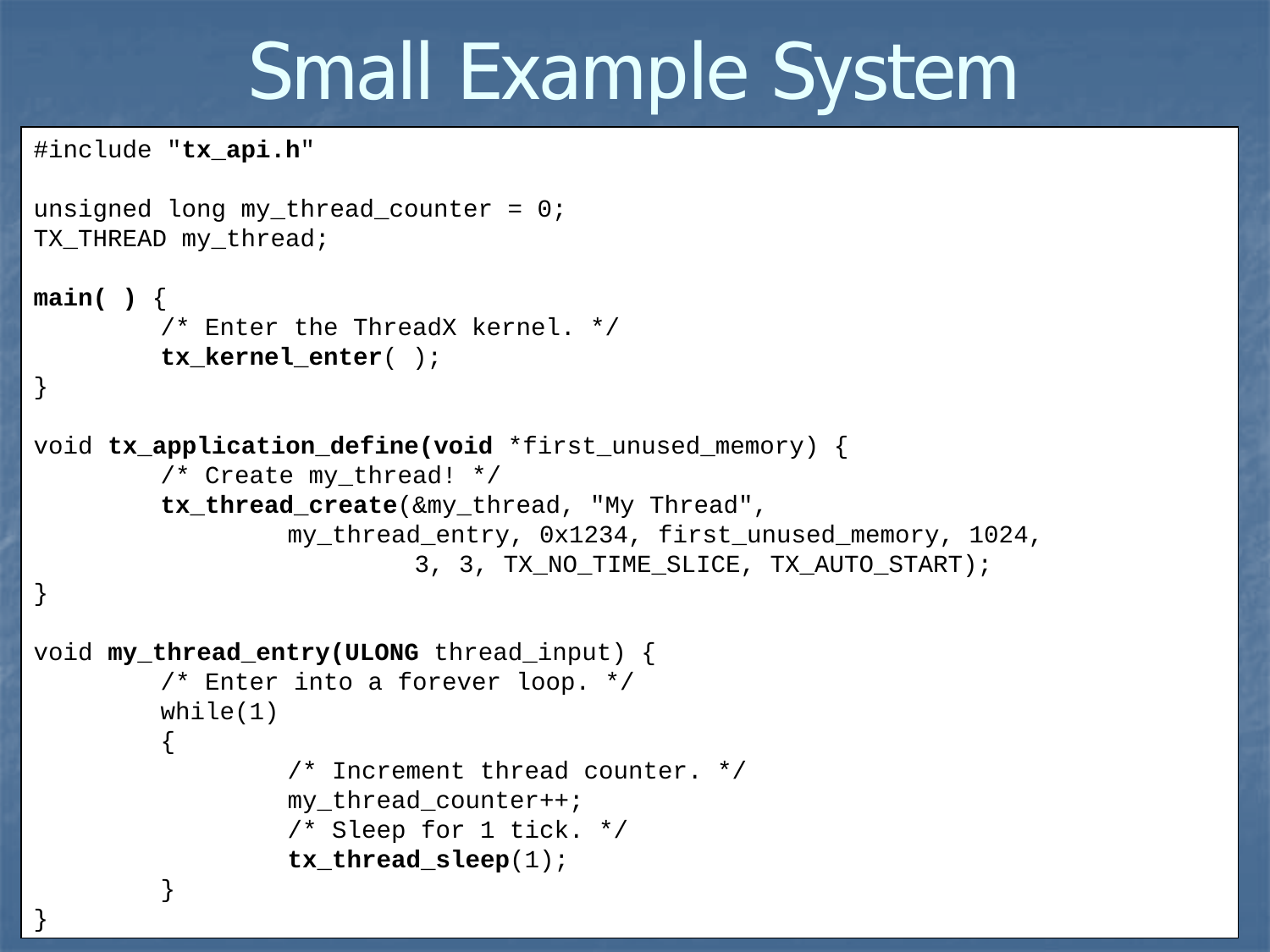

# Small Example System
#include "tx_api.h"

unsigned long my_thread_counter = 0;
TX_THREAD my_thread;

main( ) {
	/* Enter the ThreadX kernel. */
	tx_kernel_enter( );
}

void tx_application_define(void *first_unused_memory) {
	/* Create my_thread! */
	tx_thread_create(&my_thread, "My Thread",
		my_thread_entry, 0x1234, first_unused_memory, 1024,
			3, 3, TX_NO_TIME_SLICE, TX_AUTO_START);
}

void my_thread_entry(ULONG thread_input) {
	/* Enter into a forever loop. */
	while(1)
	{
		/* Increment thread counter. */
		my_thread_counter++;
		/* Sleep for 1 tick. */
		tx_thread_sleep(1);
	}
}